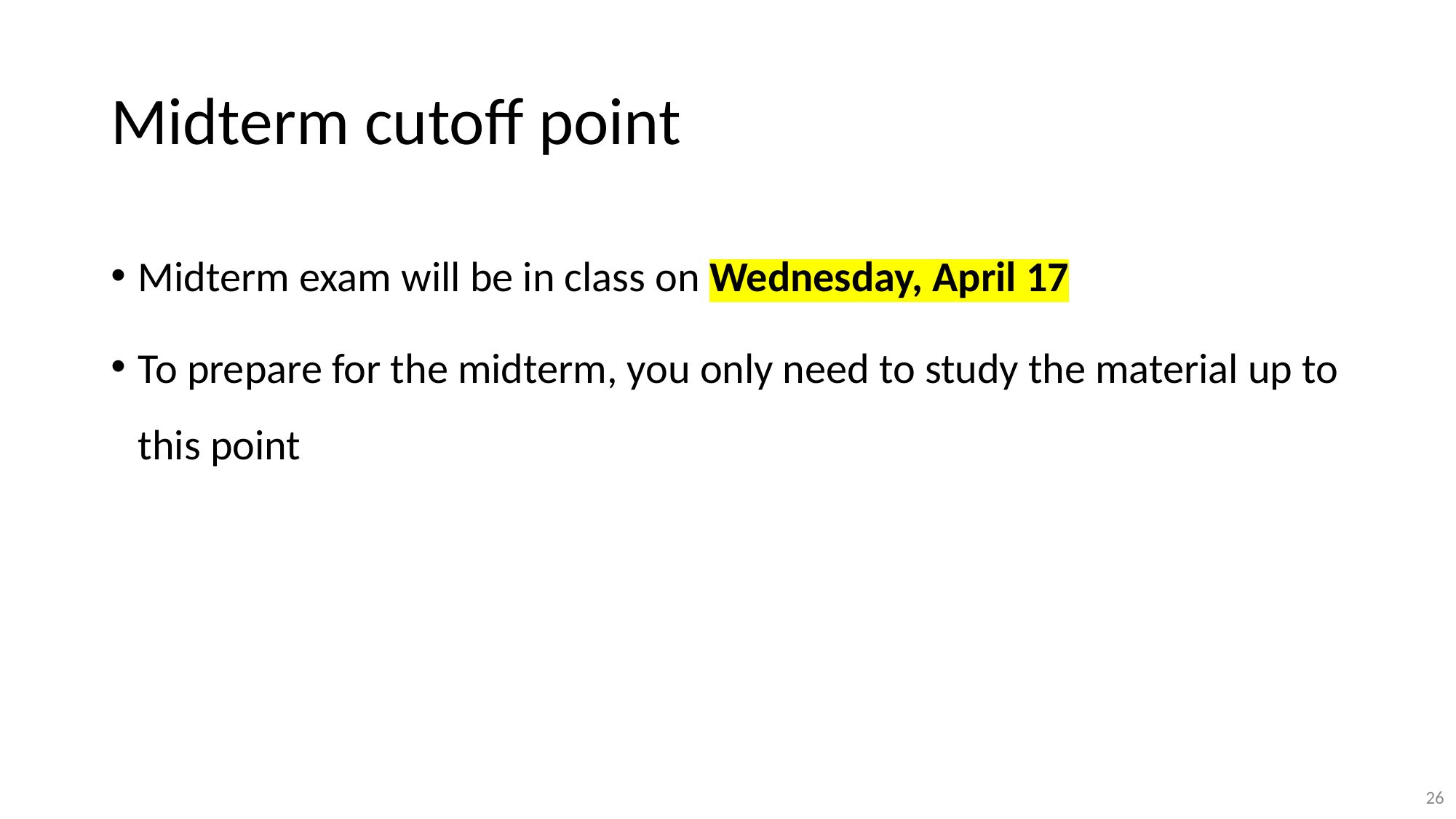

# Midterm cutoff point
Midterm exam will be in class on Wednesday, April 17
To prepare for the midterm, you only need to study the material up to this point

26